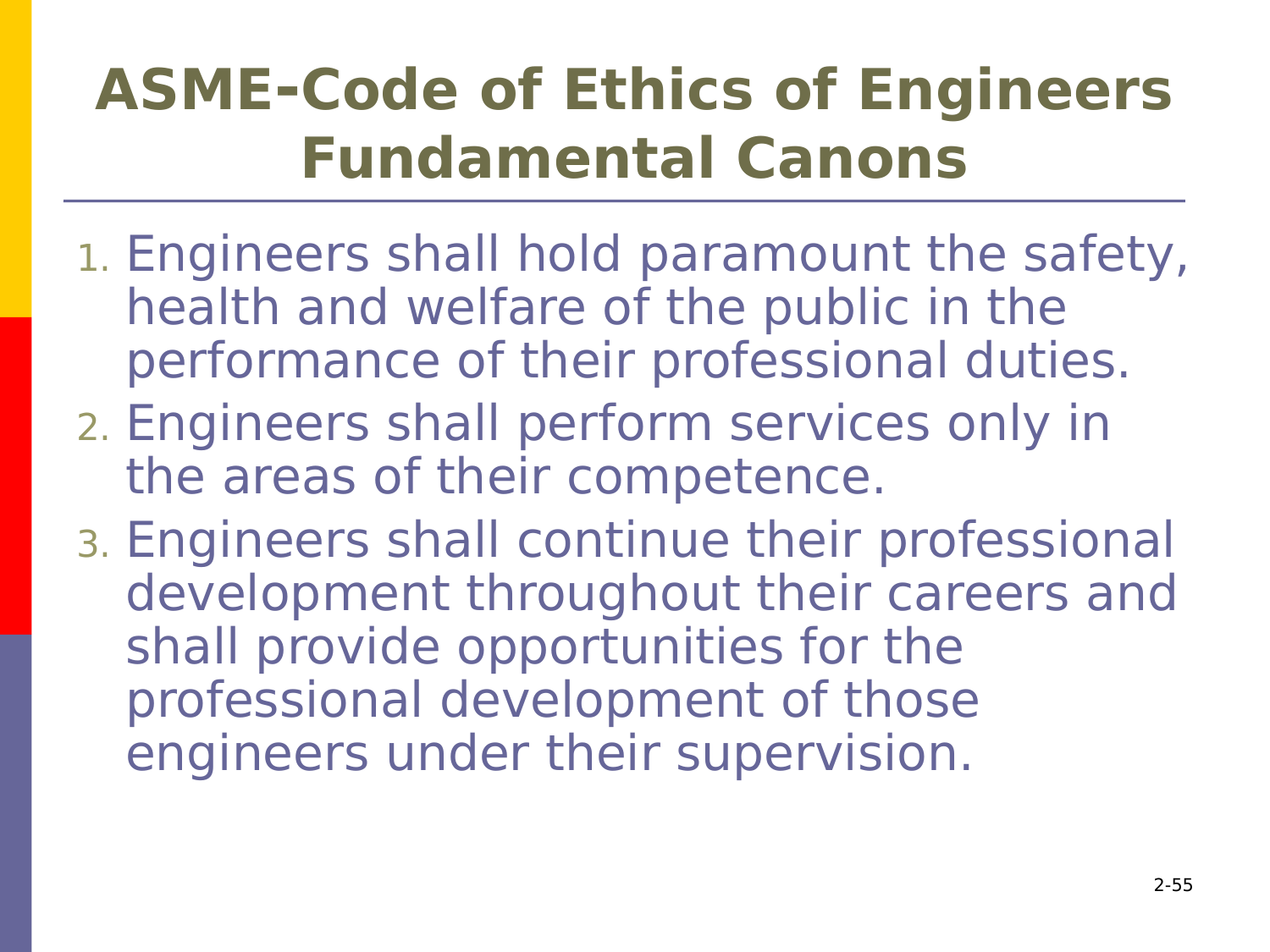

# ASME-Code of Ethics of Engineers Fundamental Canons
Engineers shall hold paramount the safety, health and welfare of the public in the performance of their professional duties.
Engineers shall perform services only in the areas of their competence.
Engineers shall continue their professional development throughout their careers and shall provide opportunities for the professional development of those engineers under their supervision.
2-55